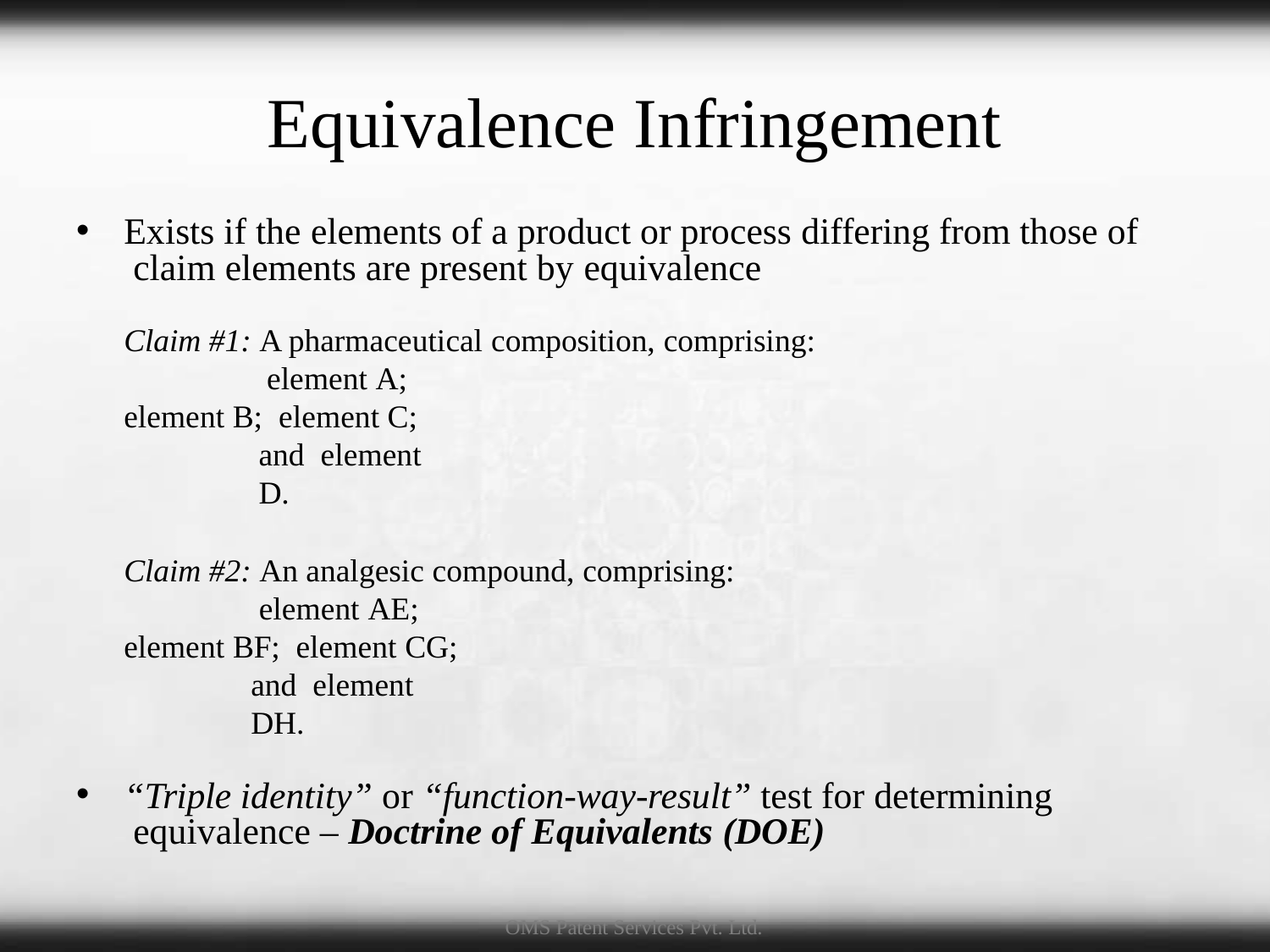

# Equivalence Infringement
Exists if the elements of a product or process differing from those of  claim elements are present by equivalence
Claim #1: A pharmaceutical composition, comprising:  element A;
element B;  element C; and  element D.

Claim #2: An analgesic compound, comprising:  element AE;
element BF;  element CG; and  element DH.

“Triple identity” or “function-way-result” test for determining  equivalence – Doctrine of Equivalents (DOE)
OMS Patent Services Pvt. Ltd.